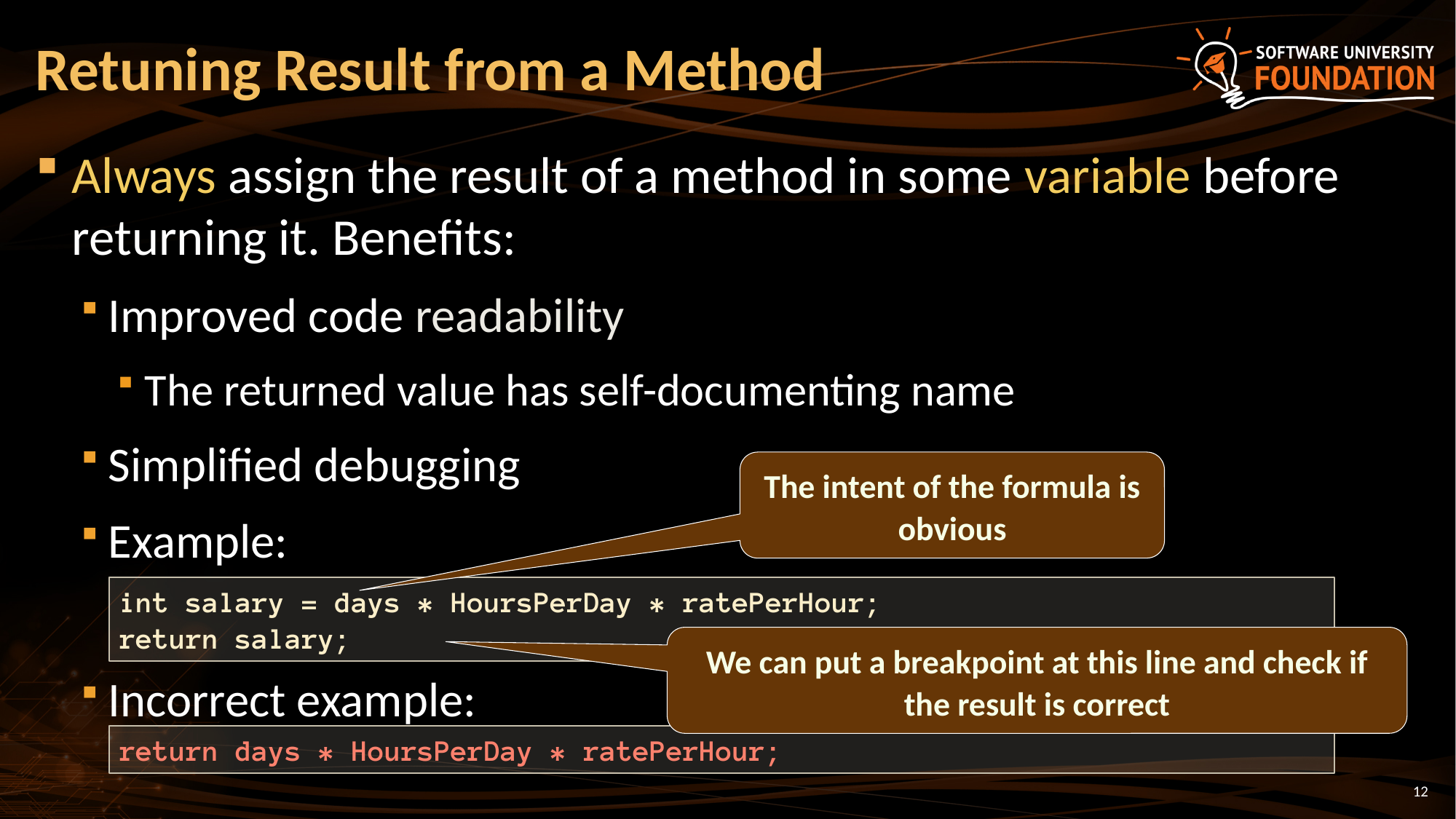

# Retuning Result from a Method
Always assign the result of a method in some variable before returning it. Benefits:
Improved code readability
The returned value has self-documenting name
Simplified debugging
Example:

Incorrect example:
The intent of the formula is obvious
int salary = days * HoursPerDay * ratePerHour;
return salary;
We can put a breakpoint at this line and check if the result is correct
return days * HoursPerDay * ratePerHour;
12